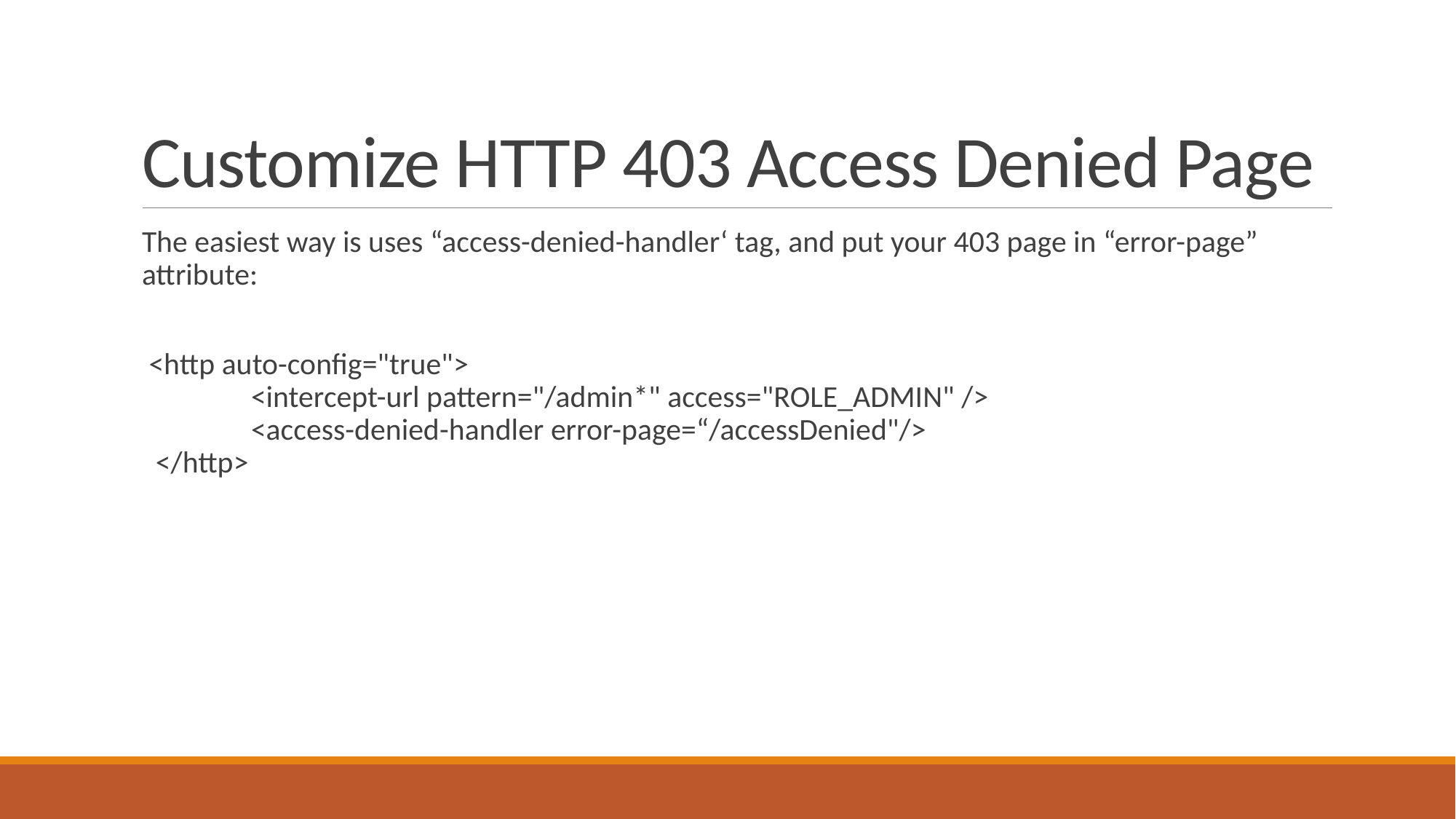

# Customize HTTP 403 Access Denied Page
The easiest way is uses “access-denied-handler‘ tag, and put your 403 page in “error-page” attribute:

 <http auto-config="true">
	<intercept-url pattern="/admin*" access="ROLE_ADMIN" />
	<access-denied-handler error-page=“/accessDenied"/>
  </http>